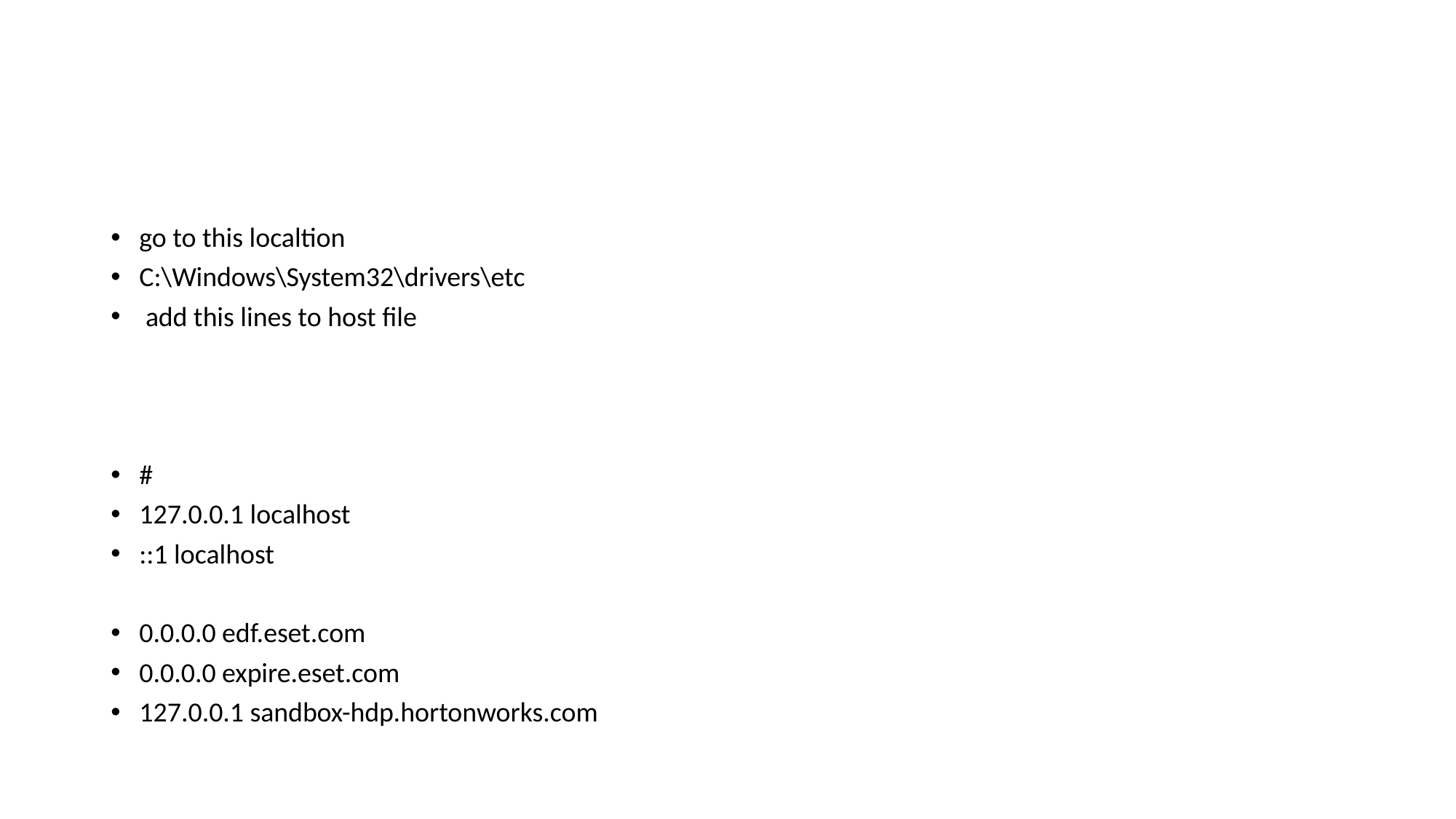

#
go to this localtion
C:\Windows\System32\drivers\etc
 add this lines to host file

#
127.0.0.1 localhost
::1 localhost

0.0.0.0 edf.eset.com
0.0.0.0 expire.eset.com
127.0.0.1 sandbox-hdp.hortonworks.com